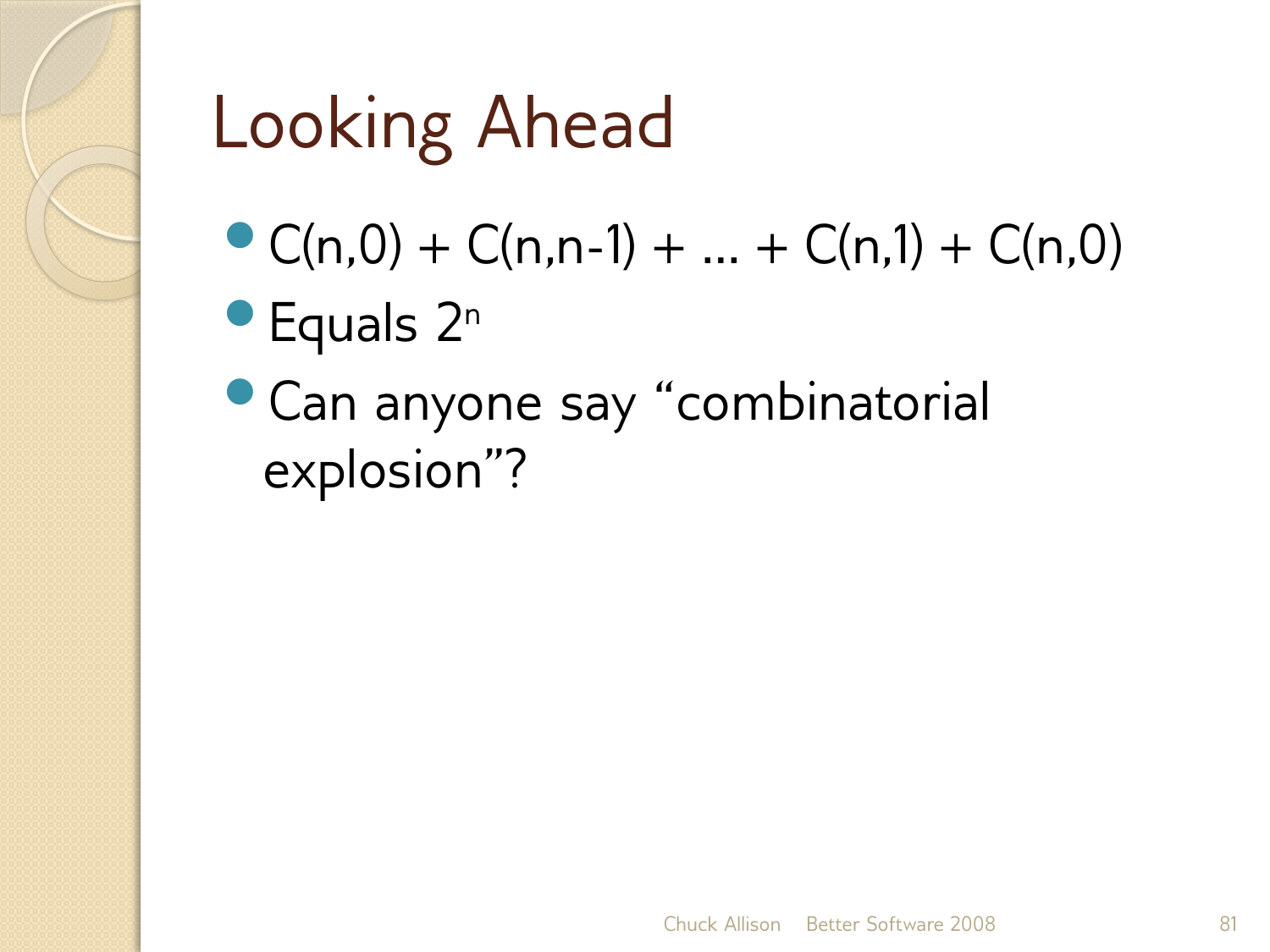

# Looking Ahead
C(n,0) + C(n,n-1) + … + C(n,1) + C(n,0)
Equals 2n
Can anyone say “combinatorial explosion”?
Chuck Allison
Better Software 2008
81